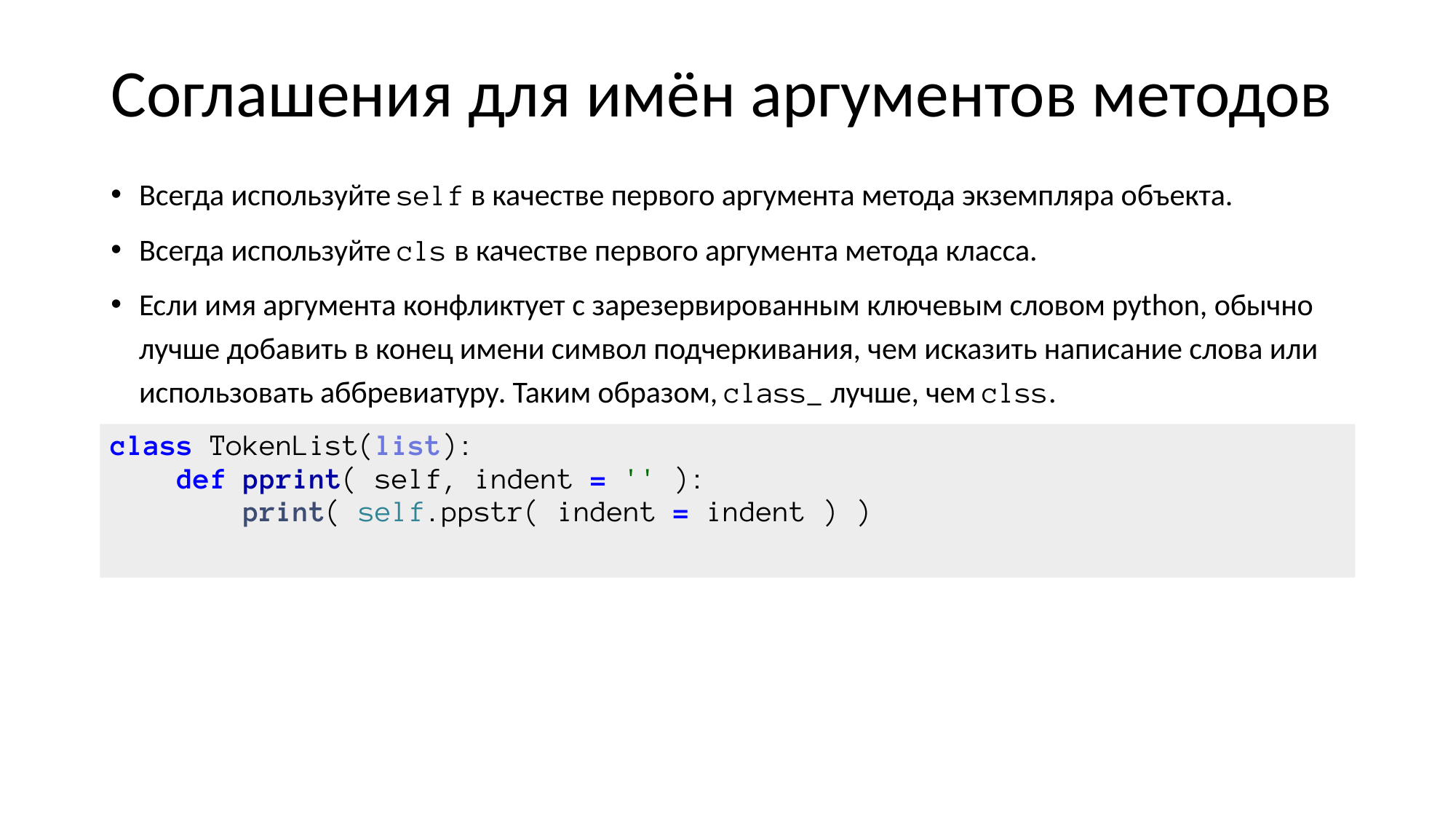

# Соглашения для имён аргументов методов
Всегда используйте self в качестве первого аргумента метода экземпляра объекта.
Всегда используйте cls в качестве первого аргумента метода класса.
Если имя аргумента конфликтует с зарезервированным ключевым словом python, обычно лучше добавить в конец имени символ подчеркивания, чем исказить написание слова или использовать аббревиатуру. Таким образом, class_ лучше, чем clss.

class TokenList(list):
    def pprint( self, indent = '' ):
        print( self.ppstr( indent = indent ) )